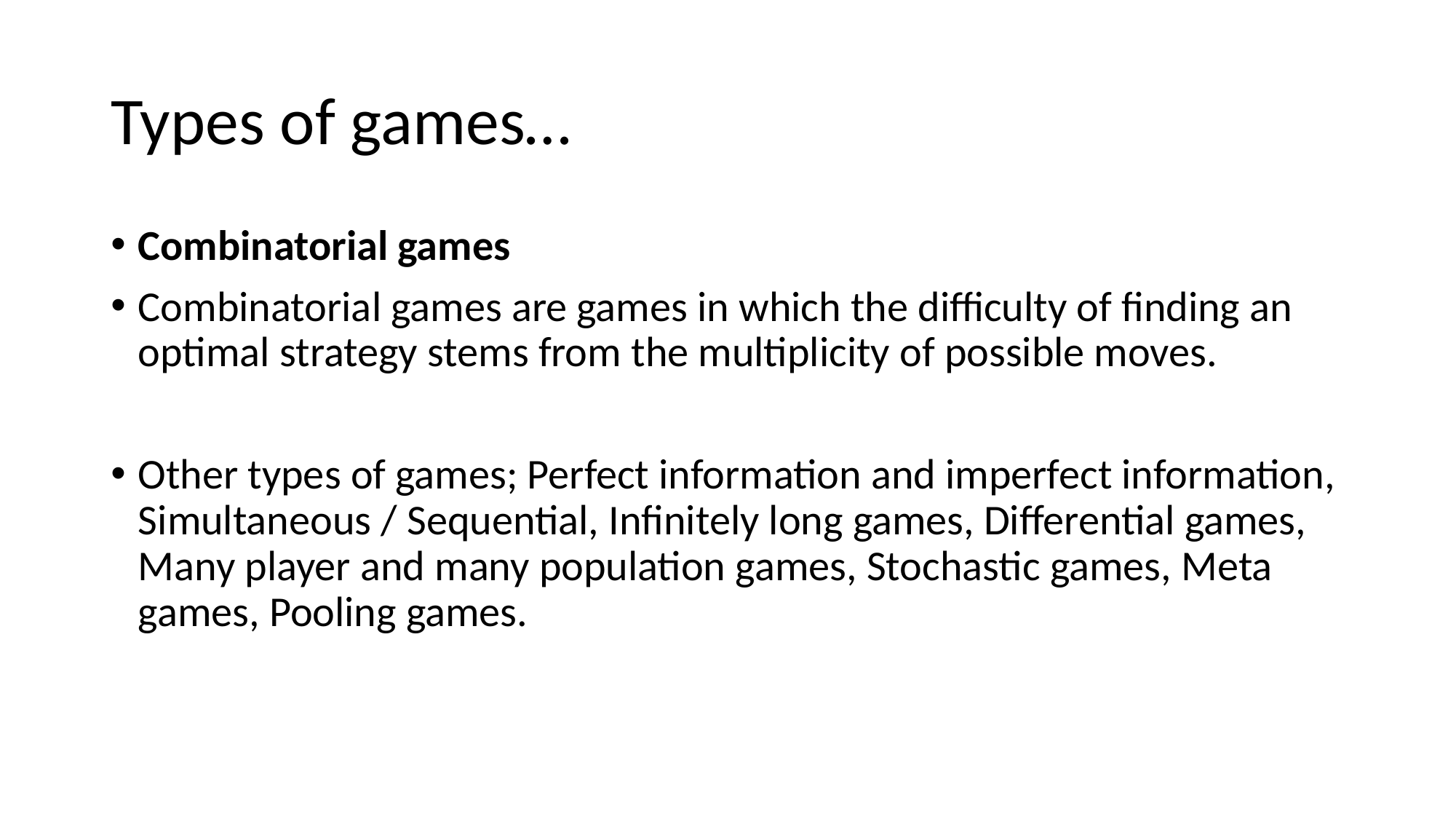

# Types of games…
Combinatorial games
Combinatorial games are games in which the difficulty of finding an optimal strategy stems from the multiplicity of possible moves.

Other types of games; Perfect information and imperfect information, Simultaneous / Sequential, Infinitely long games, Differential games, Many player and many population games, Stochastic games, Meta games, Pooling games.